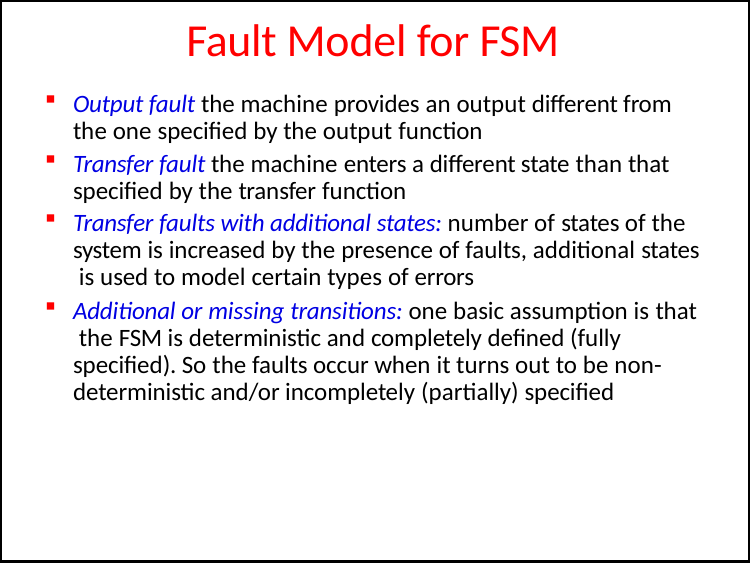

# Fault Model for FSM
Output fault the machine provides an output different from  the one specified by the output function
Transfer fault the machine enters a different state than that  specified by the transfer function
Transfer faults with additional states: number of states of the  system is increased by the presence of faults, additional states  is used to model certain types of errors
Additional or missing transitions: one basic assumption is that  the FSM is deterministic and completely defined (fully  specified). So the faults occur when it turns out to be non-  deterministic and/or incompletely (partially) specified